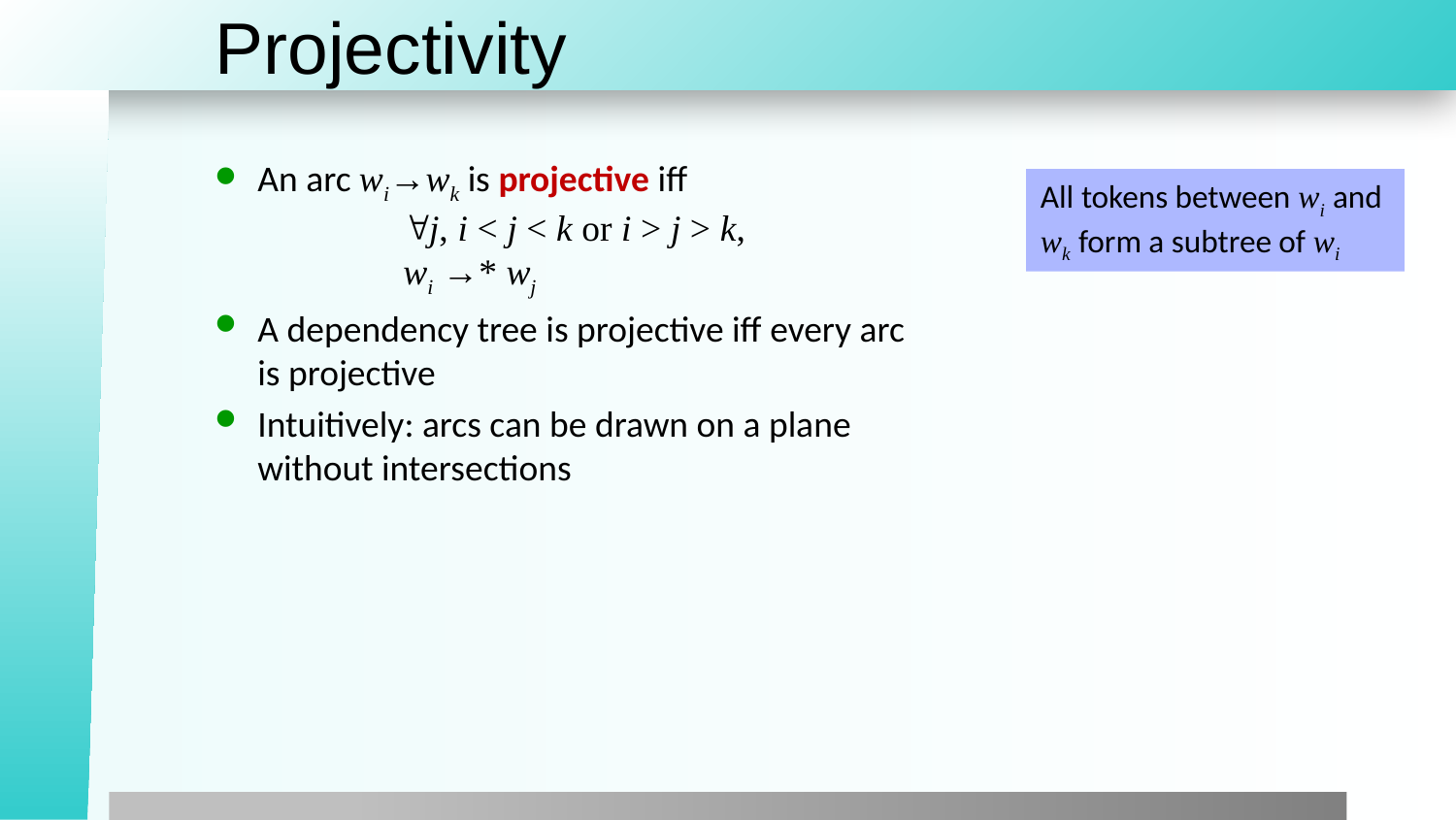

# Projectivity
An arc wi→wk is projective iff
	∀j, i < j < k or i > j > k,
	wi →* wj
A dependency tree is projective iff every arc is projective
Intuitively: arcs can be drawn on a plane without intersections
All tokens between wi and wk form a subtree of wi